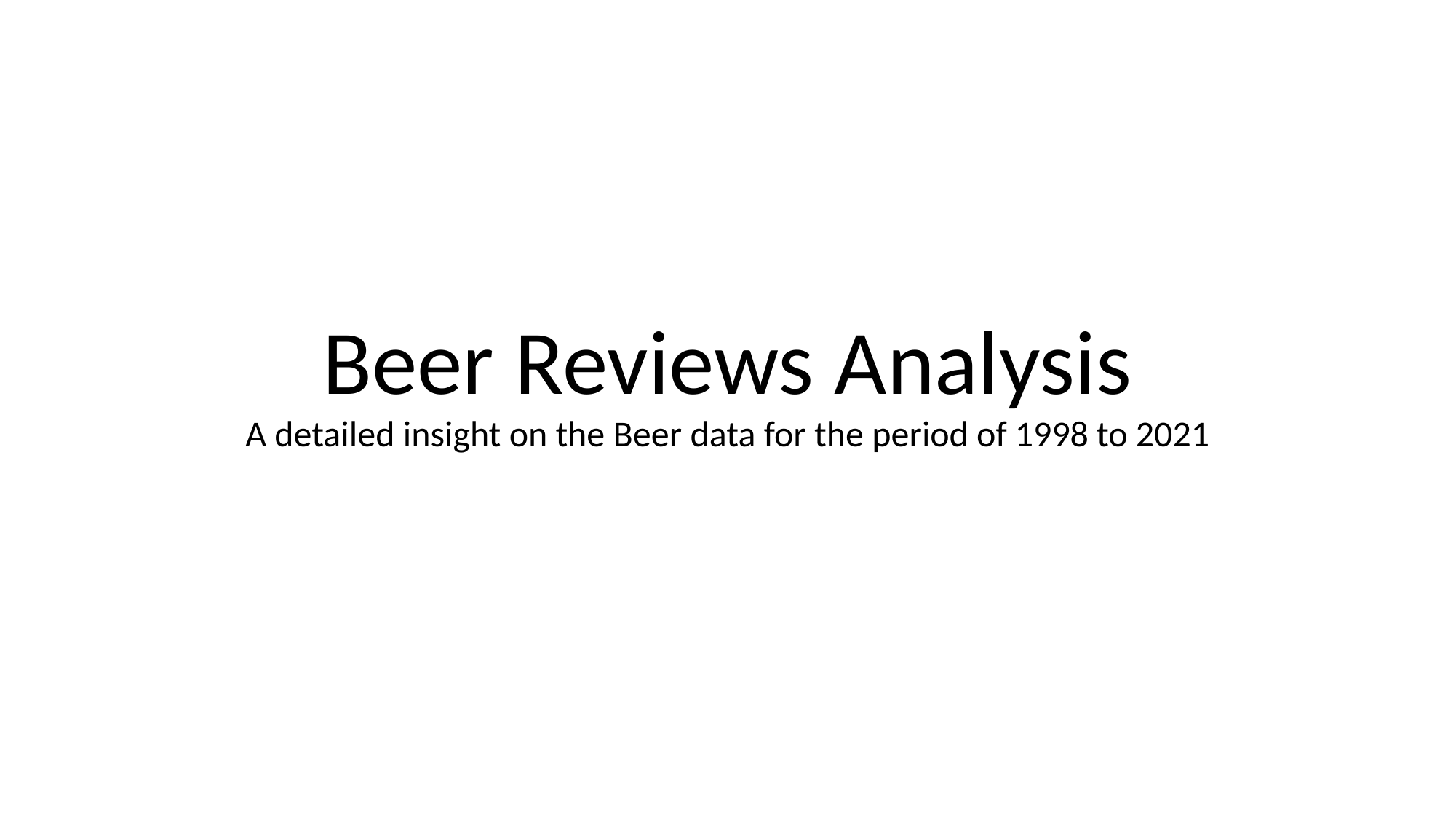

# Beer Reviews Analysis
A detailed insight on the Beer data for the period of 1998 to 2021